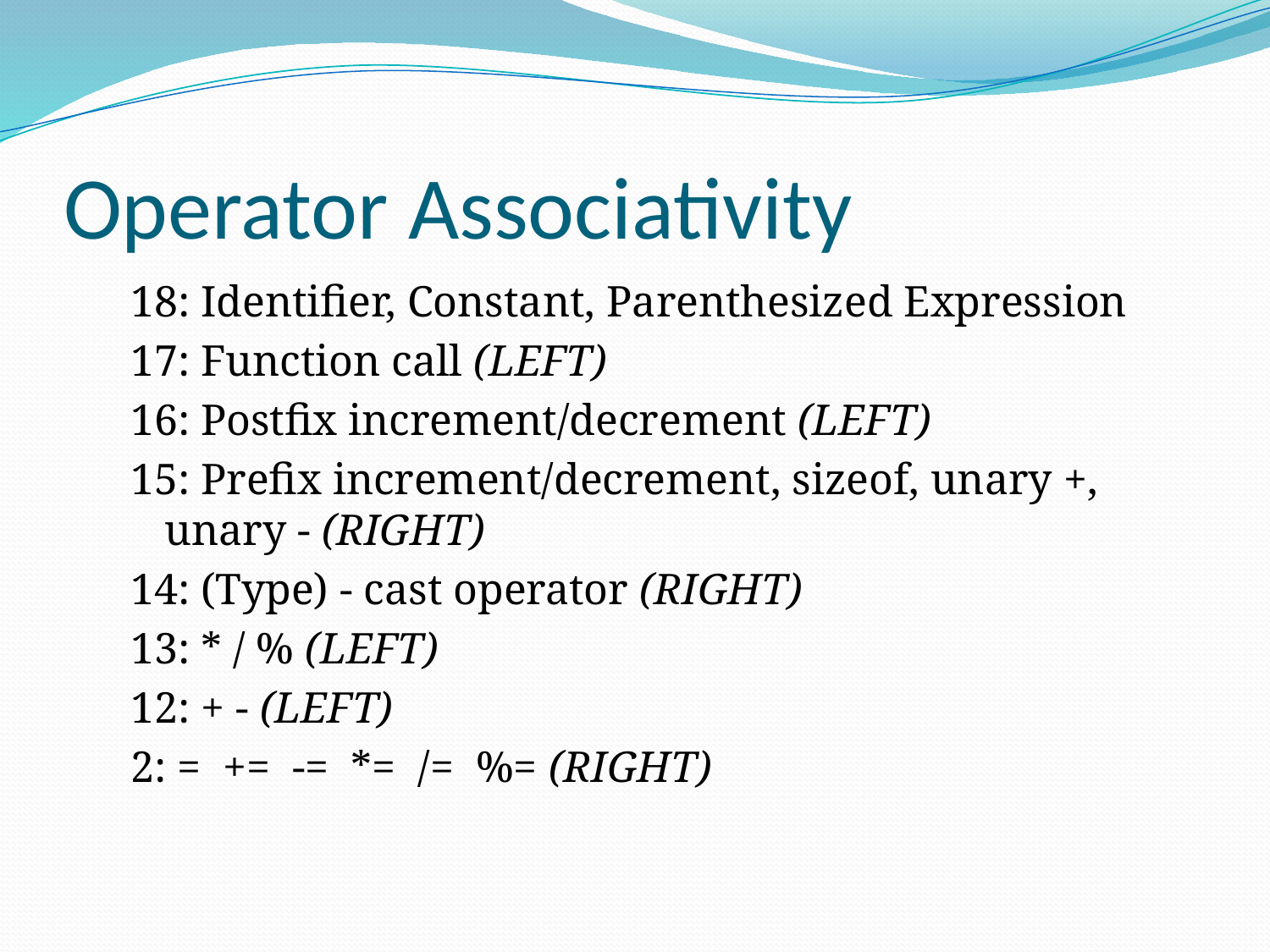

# Operator Associativity
18: Identifier, Constant, Parenthesized Expression
17: Function call (LEFT)
16: Postfix increment/decrement (LEFT)
15: Prefix increment/decrement, sizeof, unary +, unary - (RIGHT)
14: (Type) - cast operator (RIGHT)
13: * / % (LEFT)
12: + - (LEFT)
2: =  +=  -=  *=  /=  %= (RIGHT)